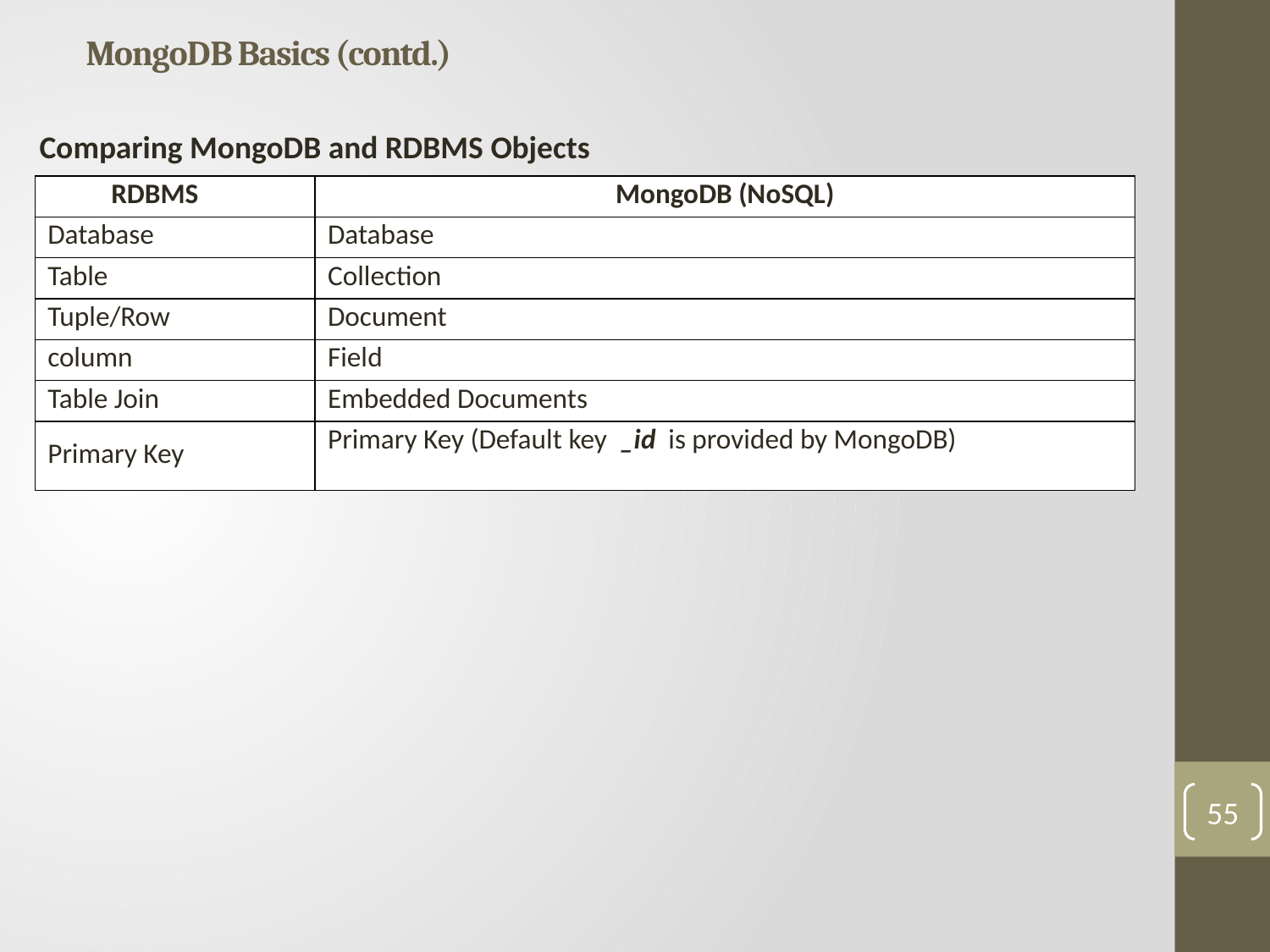

# MongoDB Basics (contd.)

 Comparing MongoDB and RDBMS Objects

| RDBMS | MongoDB (NoSQL) |
| --- | --- |
| Database | Database |
| Table | Collection |
| Tuple/Row | Document |
| column | Field |
| Table Join | Embedded Documents |
| Primary Key | Primary Key (Default key \_id is provided by MongoDB) |
55